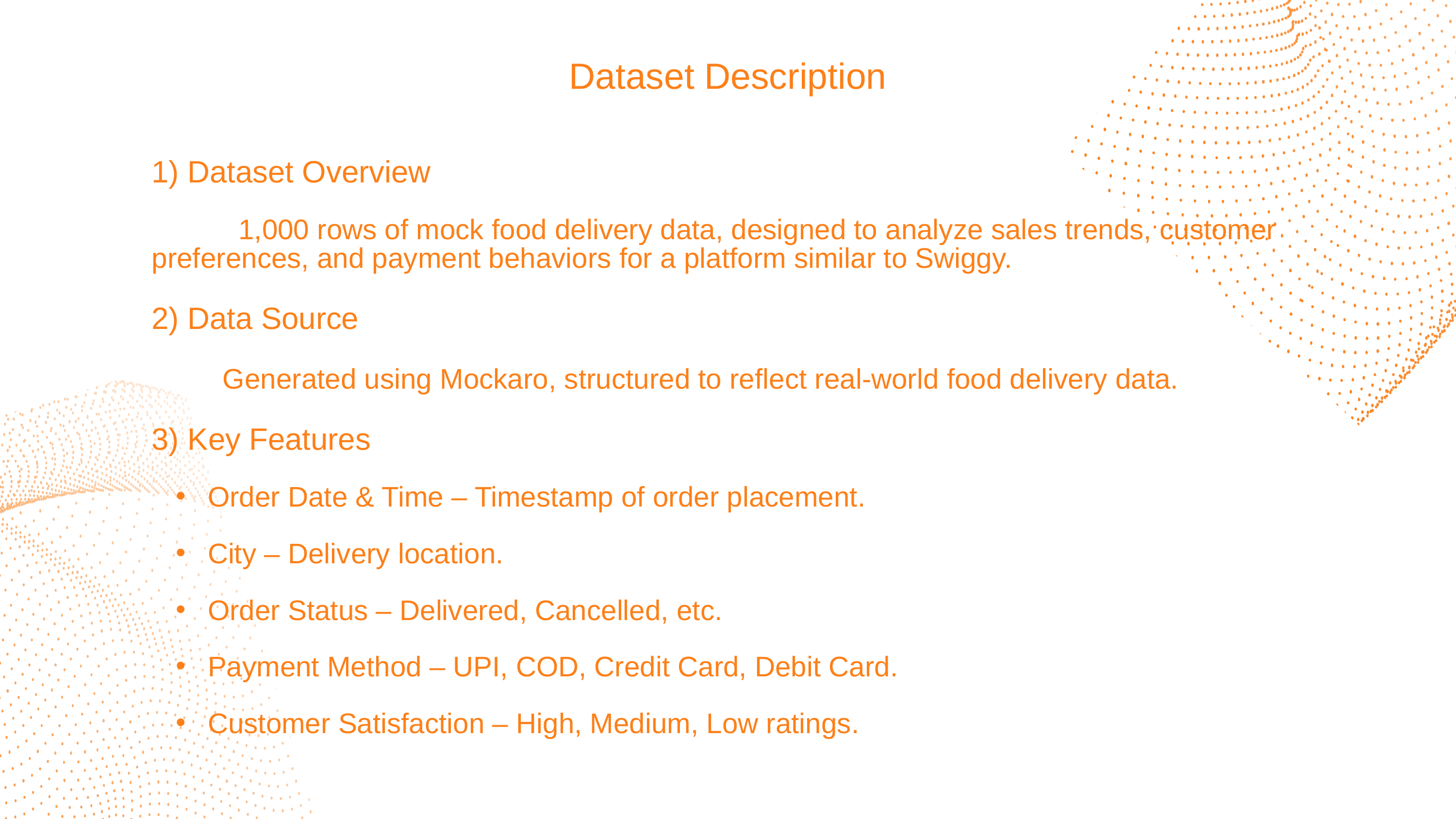

Dataset Description

1) Dataset Overview

           1,000 rows of mock food delivery data, designed to analyze sales trends, customer preferences, and payment behaviors for a platform similar to Swiggy.

2) Data Source

         Generated using Mockaro, structured to reflect real-world food delivery data.

3) Key Features

 Order Date & Time – Timestamp of order placement.

 City – Delivery location.

 Order Status – Delivered, Cancelled, etc.

 Payment Method – UPI, COD, Credit Card, Debit Card.

 Customer Satisfaction – High, Medium, Low ratings.